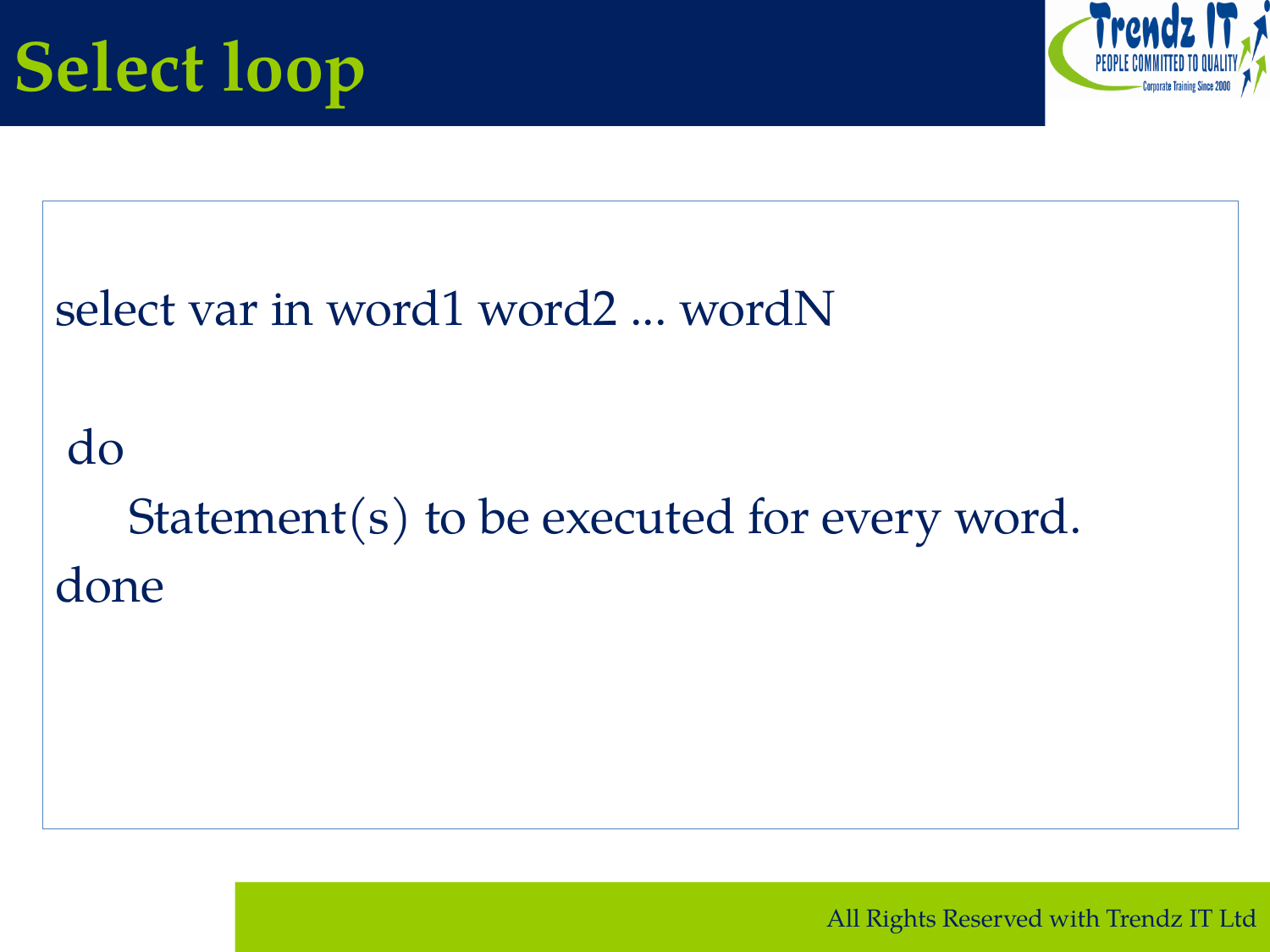

# Select loop

select var in word1 word2 ... wordN

 do
      Statement(s) to be executed for every word.
done
All Rights Reserved with Trendz IT Ltd